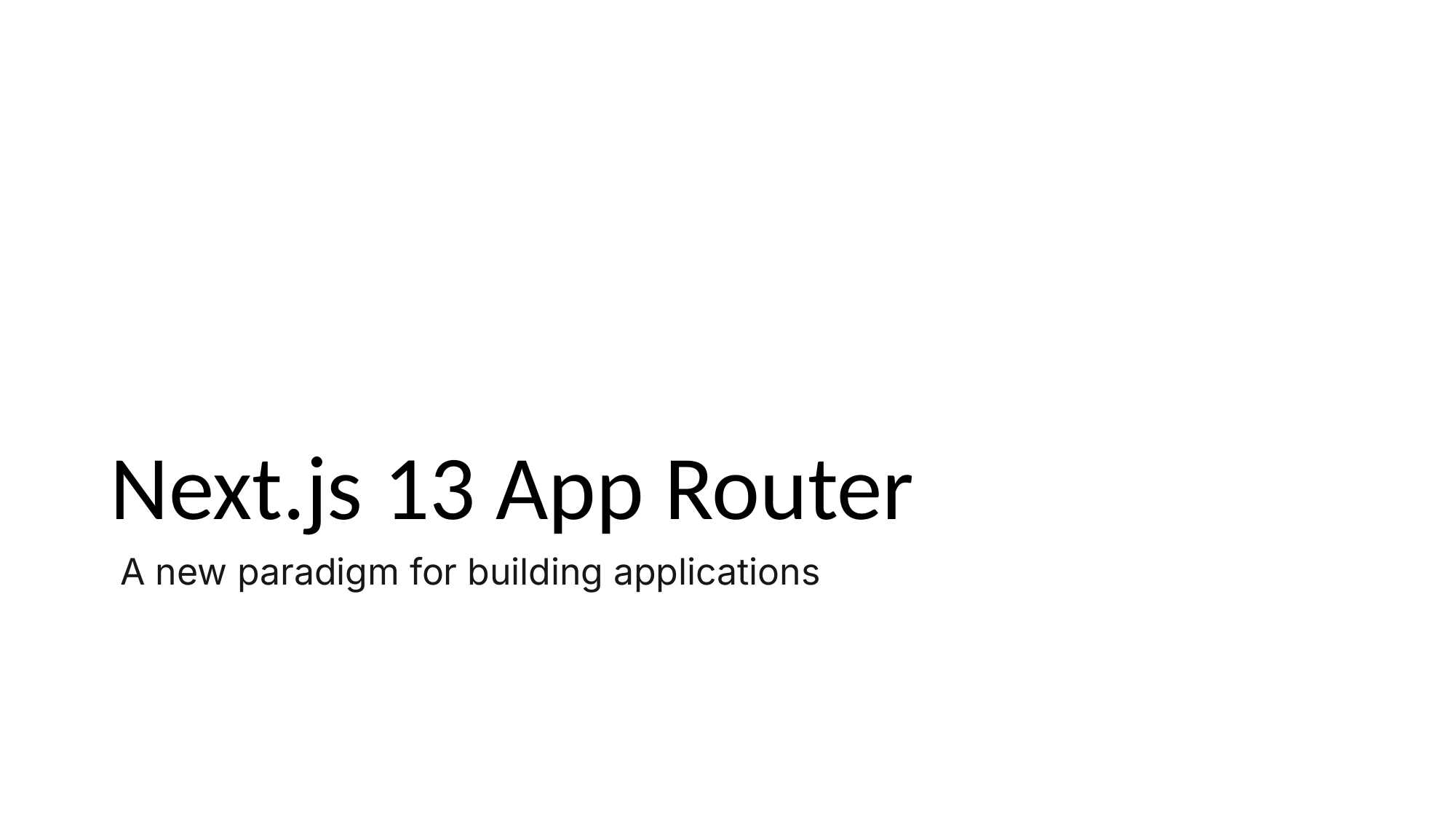

# Next.js 13 App Router
 A new paradigm for building applications